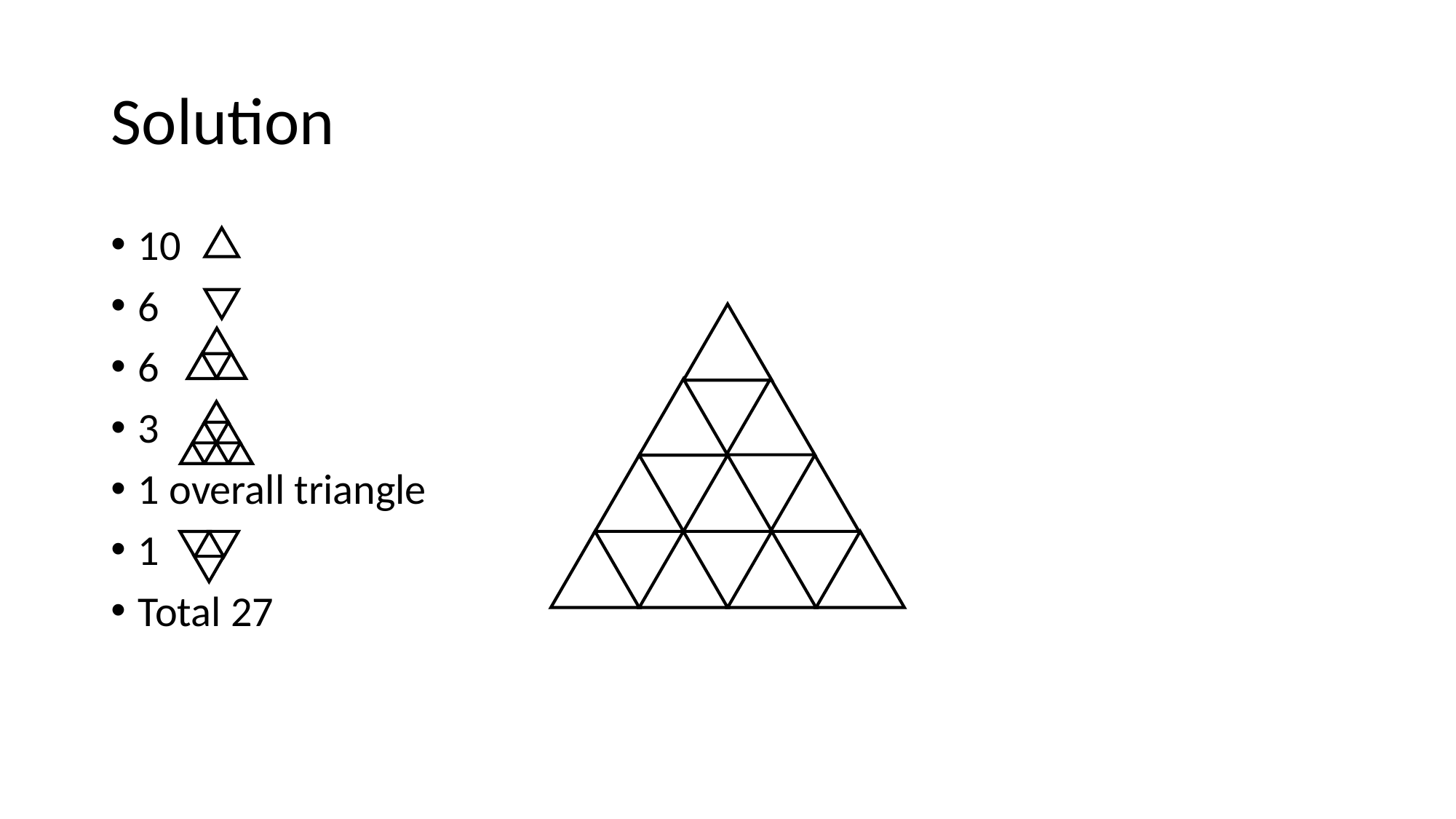

# Solution
10
6
6
3
1 overall triangle
1
Total 27